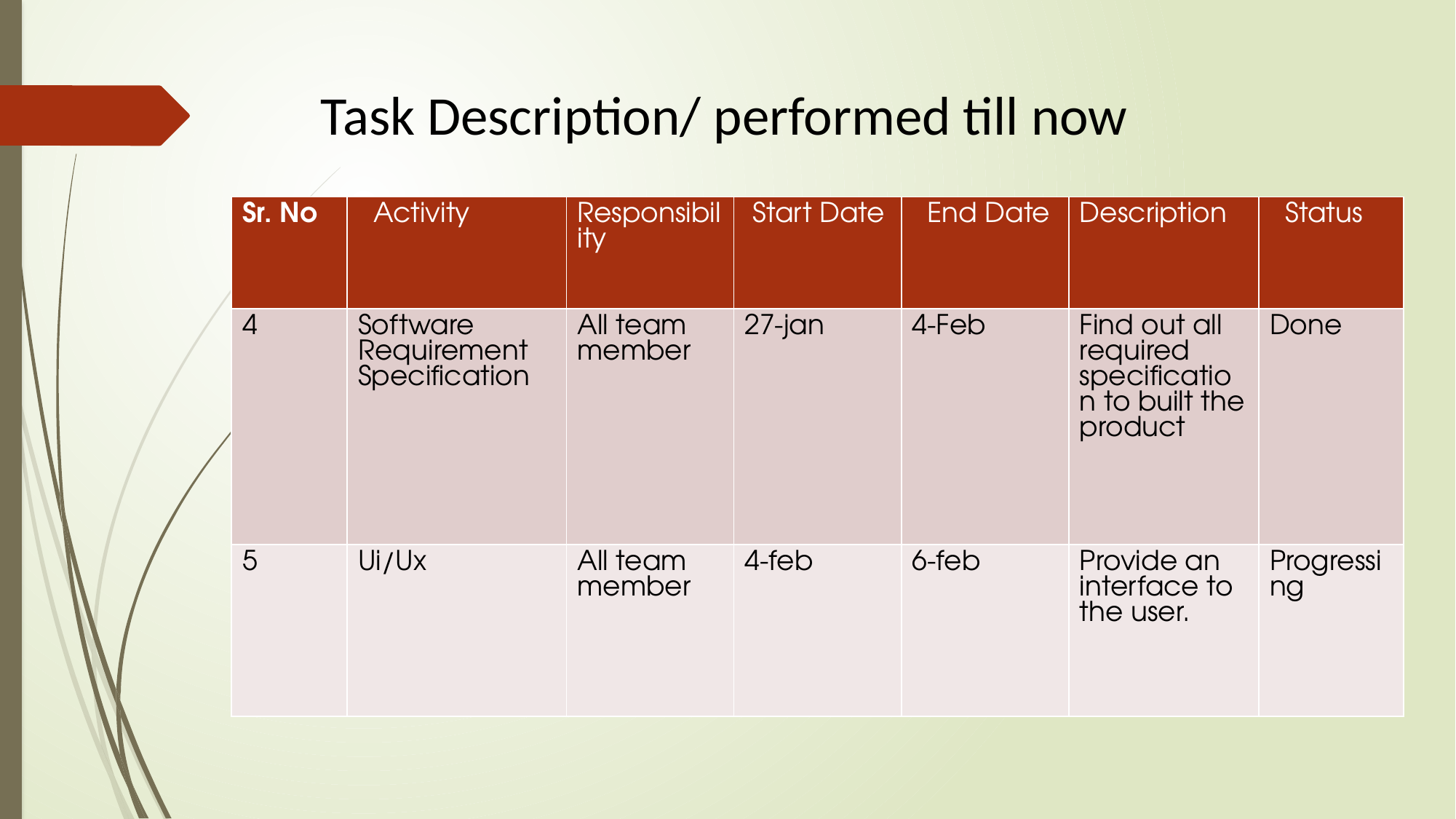

# Task Description/ performed till now
| Sr. No | Activity | Responsibility | Start Date | End Date | Description | Status |
| --- | --- | --- | --- | --- | --- | --- |
| 4 | Software Requirement Specification | All team member | 27-jan | 4-Feb | Find out all required specification to built the product | Done |
| 5 | Ui/Ux | All team member | 4-feb | 6-feb | Provide an interface to the user. | Progressing |